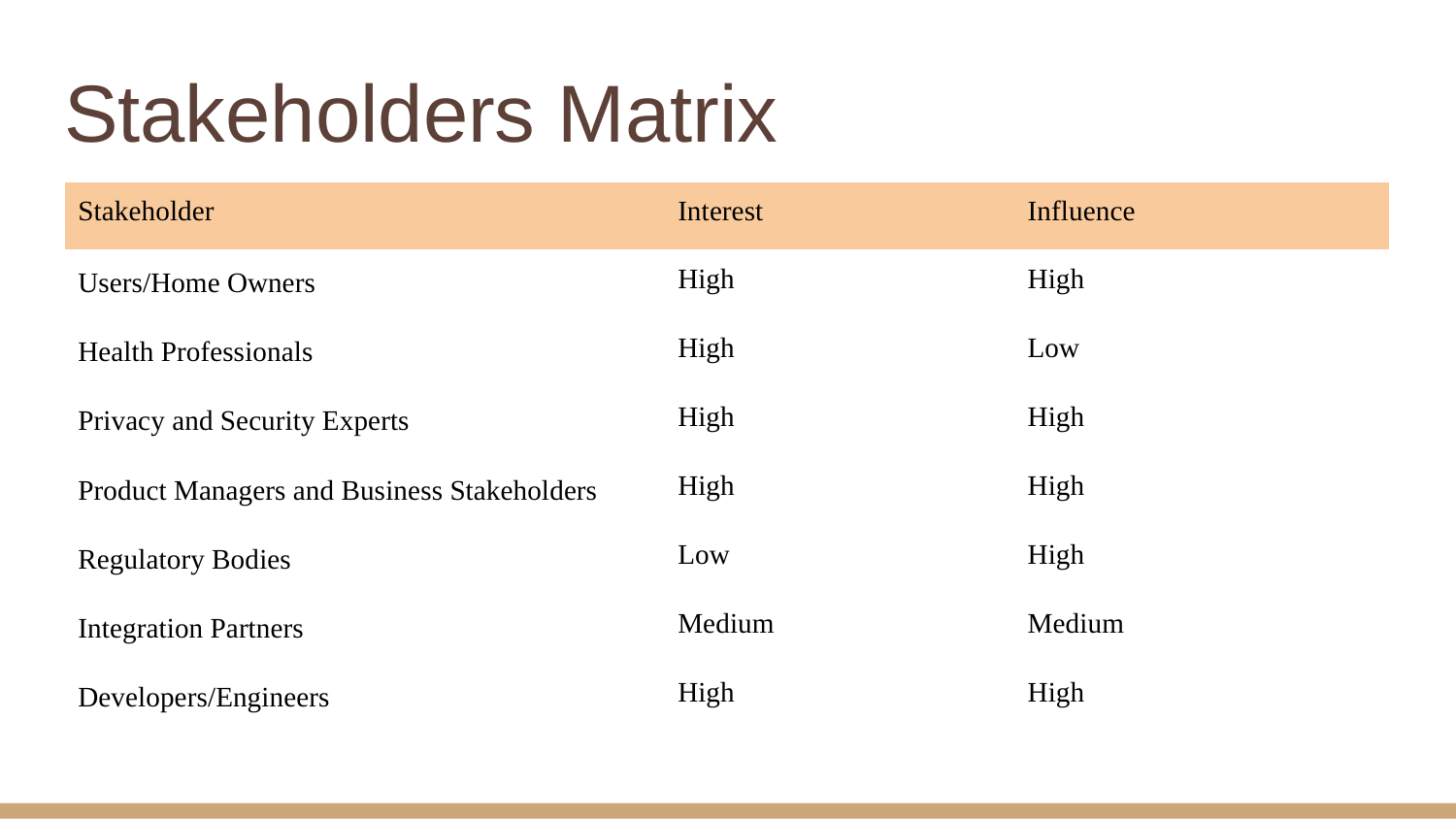

# Stakeholders Matrix
| Stakeholder | Interest | Influence |
| --- | --- | --- |
| Users/Home Owners | High | High |
| Health Professionals | High | Low |
| Privacy and Security Experts | High | High |
| Product Managers and Business Stakeholders | High | High |
| Regulatory Bodies | Low | High |
| Integration Partners | Medium | Medium |
| Developers/Engineers | High | High |